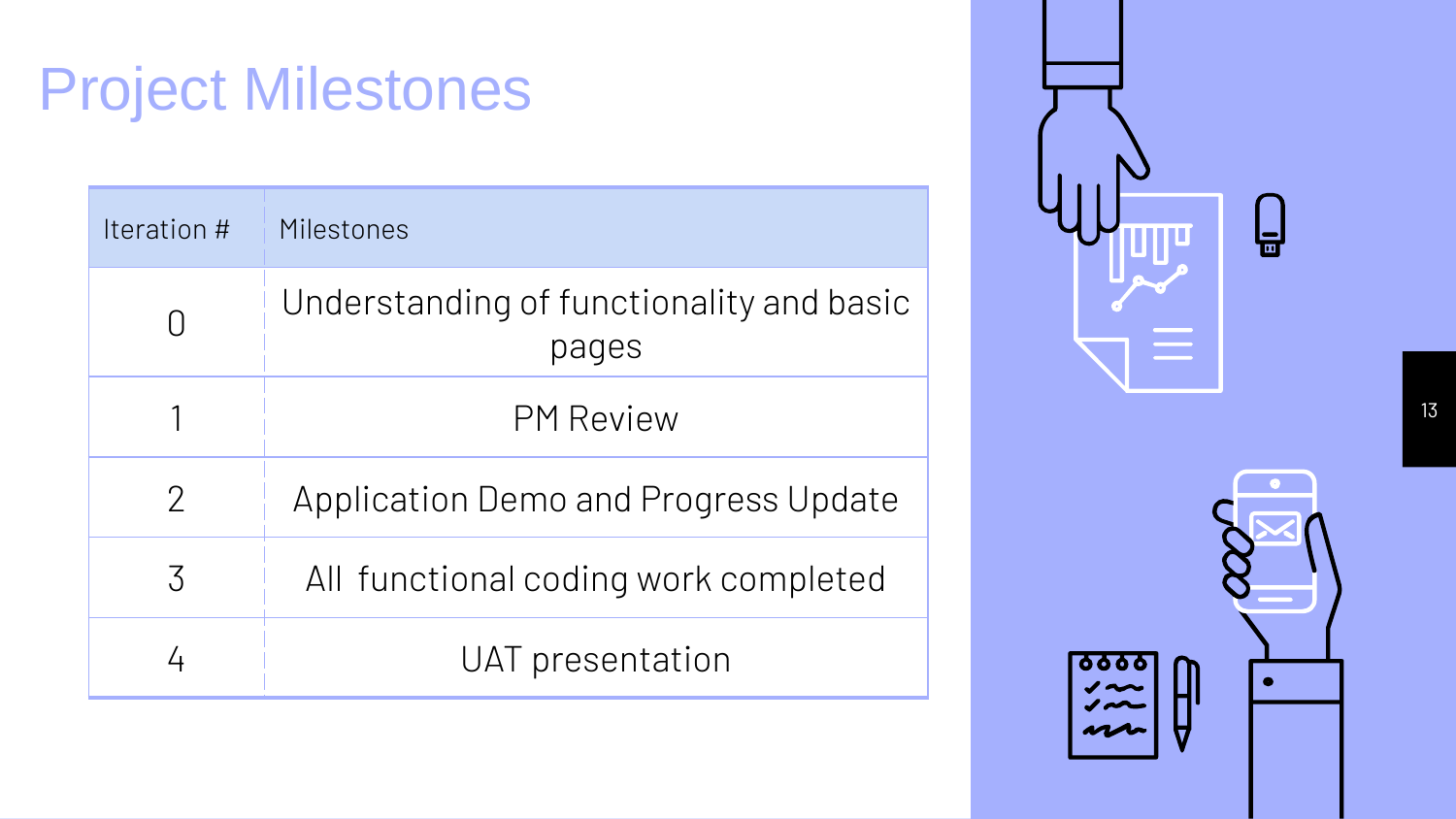

# Project Milestones
| Iteration # | Milestones |
| --- | --- |
| 0 | Understanding of functionality and basic pages |
| 1 | PM Review |
| 2 | Application Demo and Progress Update |
| 3 | All functional coding work completed |
| 4 | UAT presentation |
13